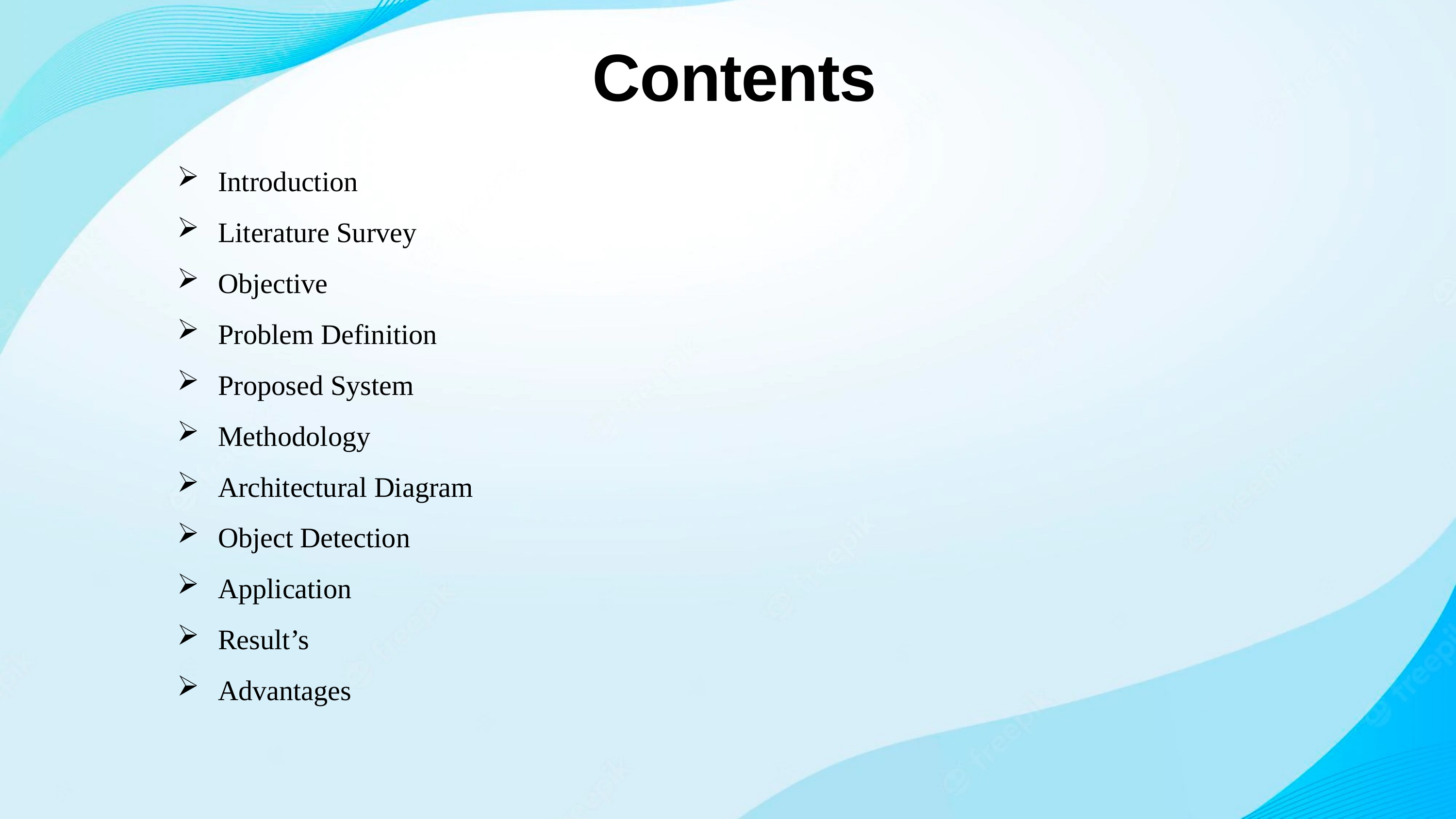

# Contents
Introduction
Literature Survey
Objective
Problem Definition
Proposed System
Methodology
Architectural Diagram
Object Detection
Application
Result’s
Advantages